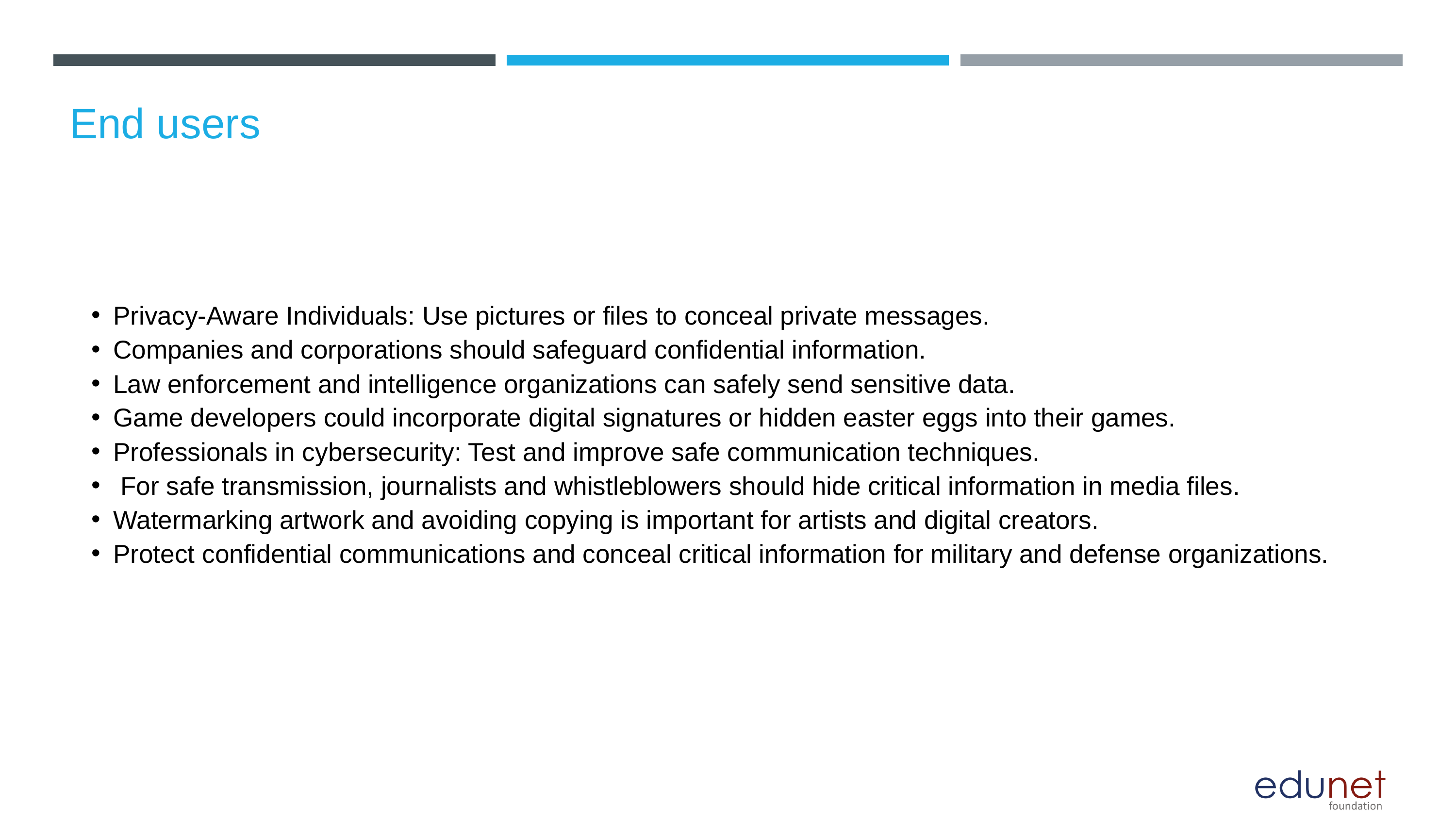

End users

Privacy-Aware Individuals: Use pictures or files to conceal private messages.
Companies and corporations should safeguard confidential information.
Law enforcement and intelligence organizations can safely send sensitive data.
Game developers could incorporate digital signatures or hidden easter eggs into their games.
Professionals in cybersecurity: Test and improve safe communication techniques.
 For safe transmission, journalists and whistleblowers should hide critical information in media files.
Watermarking artwork and avoiding copying is important for artists and digital creators.
Protect confidential communications and conceal critical information for military and defense organizations.